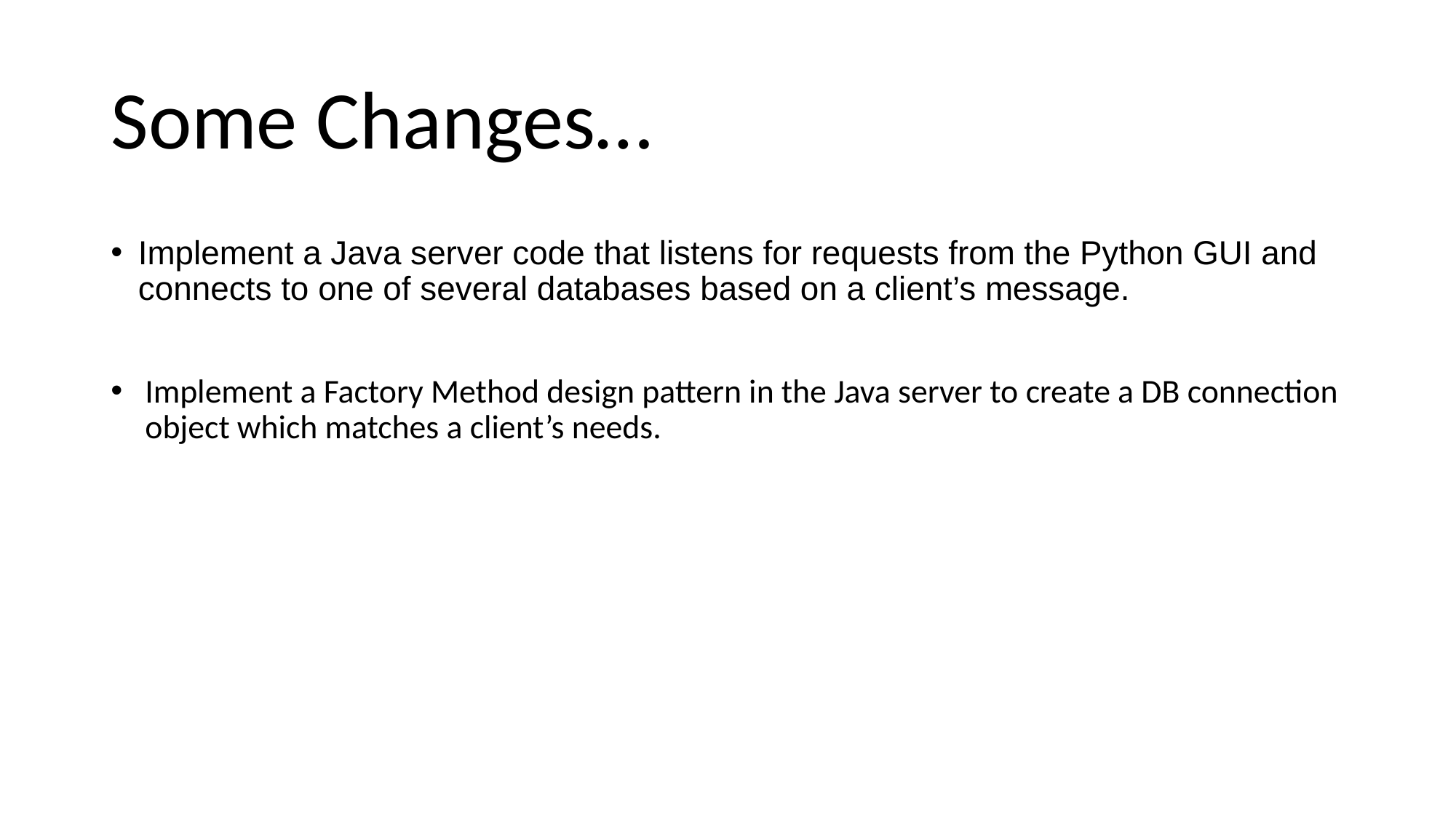

# Some Changes…
Implement a Java server code that listens for requests from the Python GUI and connects to one of several databases based on a client’s message.

Implement a Factory Method design pattern in the Java server to create a DB connection object which matches a client’s needs.